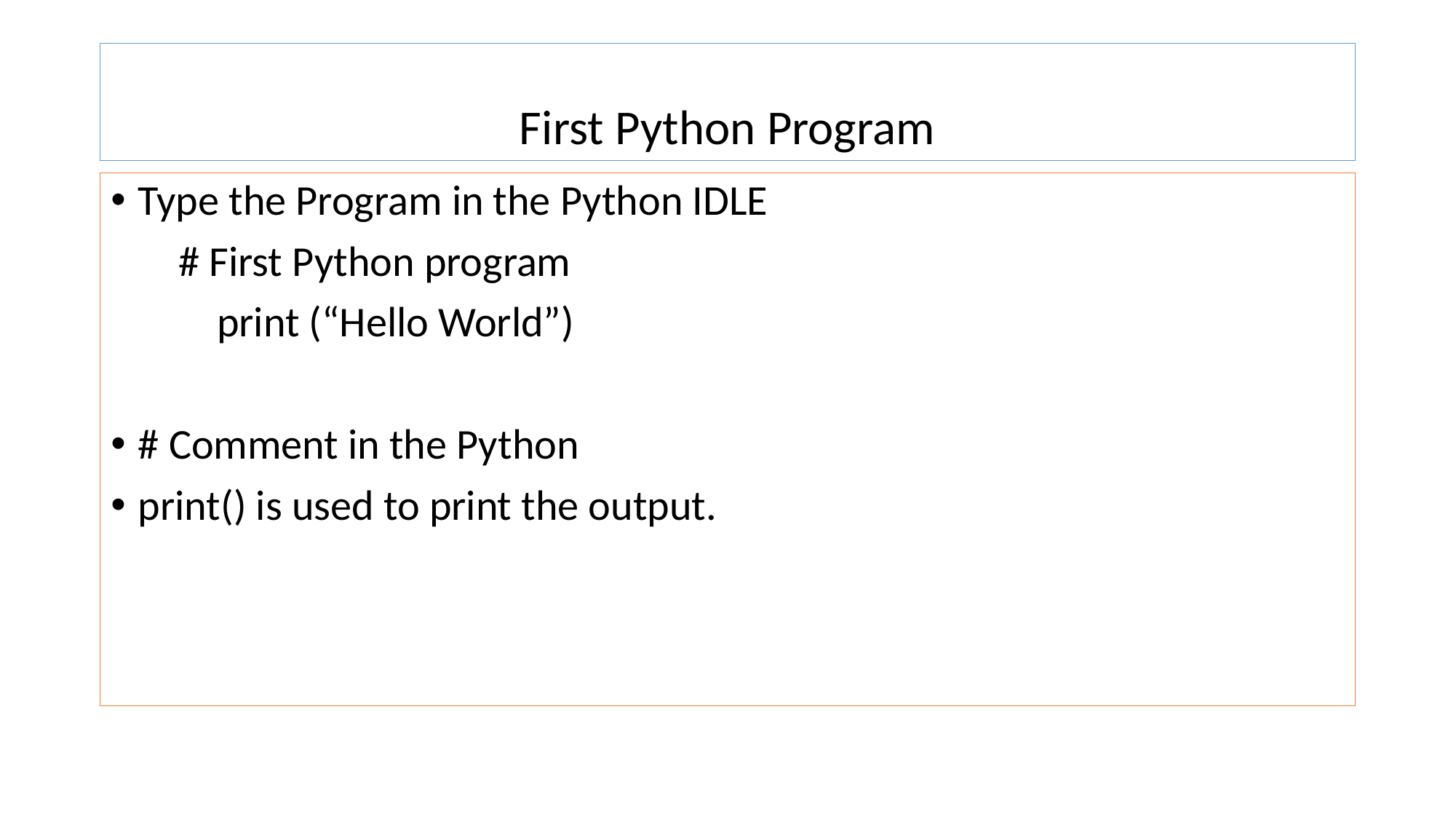

# First Python Program
Type the Program in the Python IDLE
       # First Python program
           print (“Hello World”)

# Comment in the Python
print() is used to print the output.